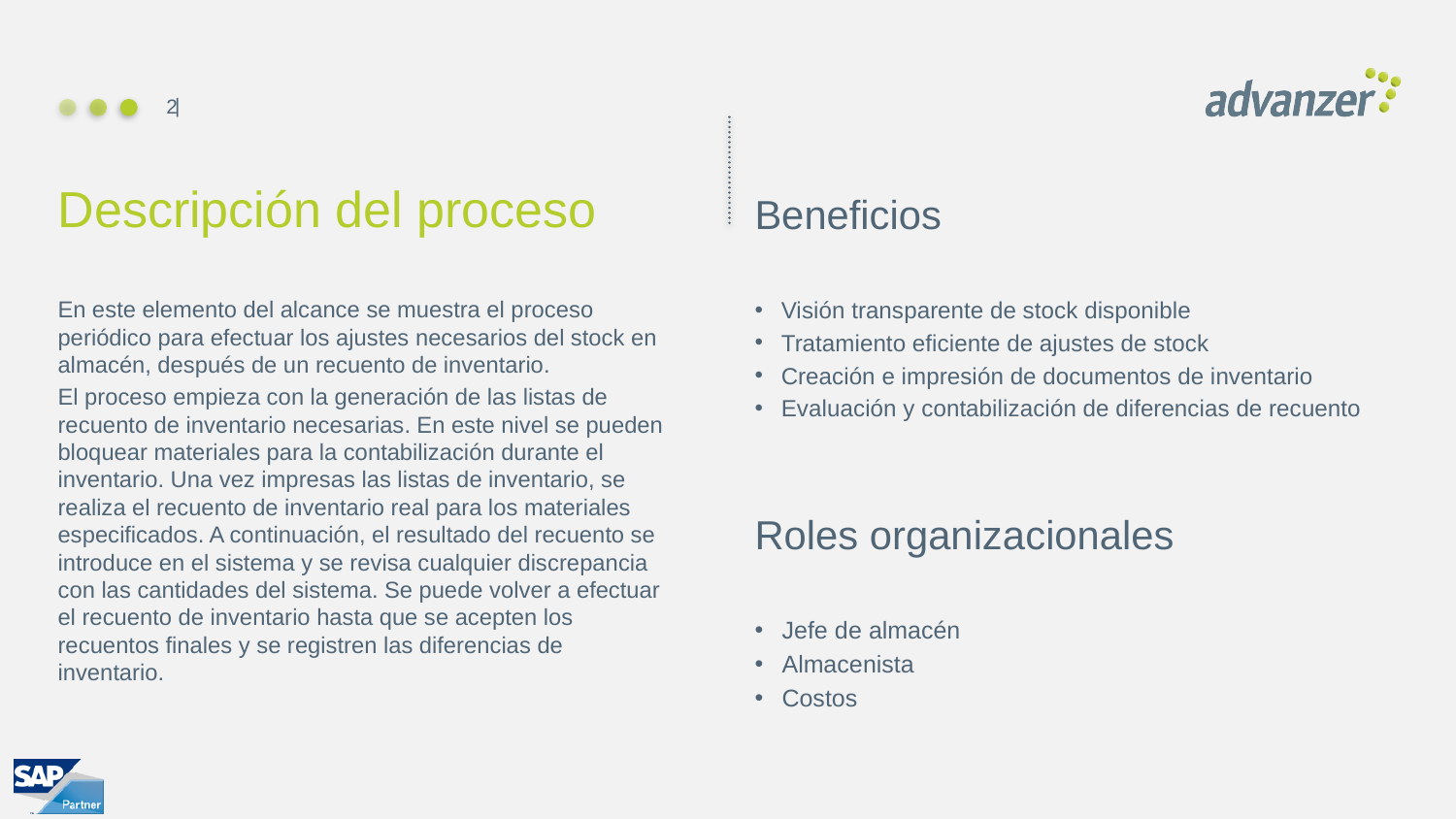

2
Beneficios
# Descripción del proceso
En este elemento del alcance se muestra el proceso periódico para efectuar los ajustes necesarios del stock en almacén, después de un recuento de inventario.
El proceso empieza con la generación de las listas de recuento de inventario necesarias. En este nivel se pueden bloquear materiales para la contabilización durante el inventario. Una vez impresas las listas de inventario, se realiza el recuento de inventario real para los materiales especificados. A continuación, el resultado del recuento se introduce en el sistema y se revisa cualquier discrepancia con las cantidades del sistema. Se puede volver a efectuar el recuento de inventario hasta que se acepten los recuentos finales y se registren las diferencias de inventario.
Visión transparente de stock disponible
Tratamiento eficiente de ajustes de stock
Creación e impresión de documentos de inventario
Evaluación y contabilización de diferencias de recuento

Roles organizacionales
Jefe de almacén
Almacenista
Costos